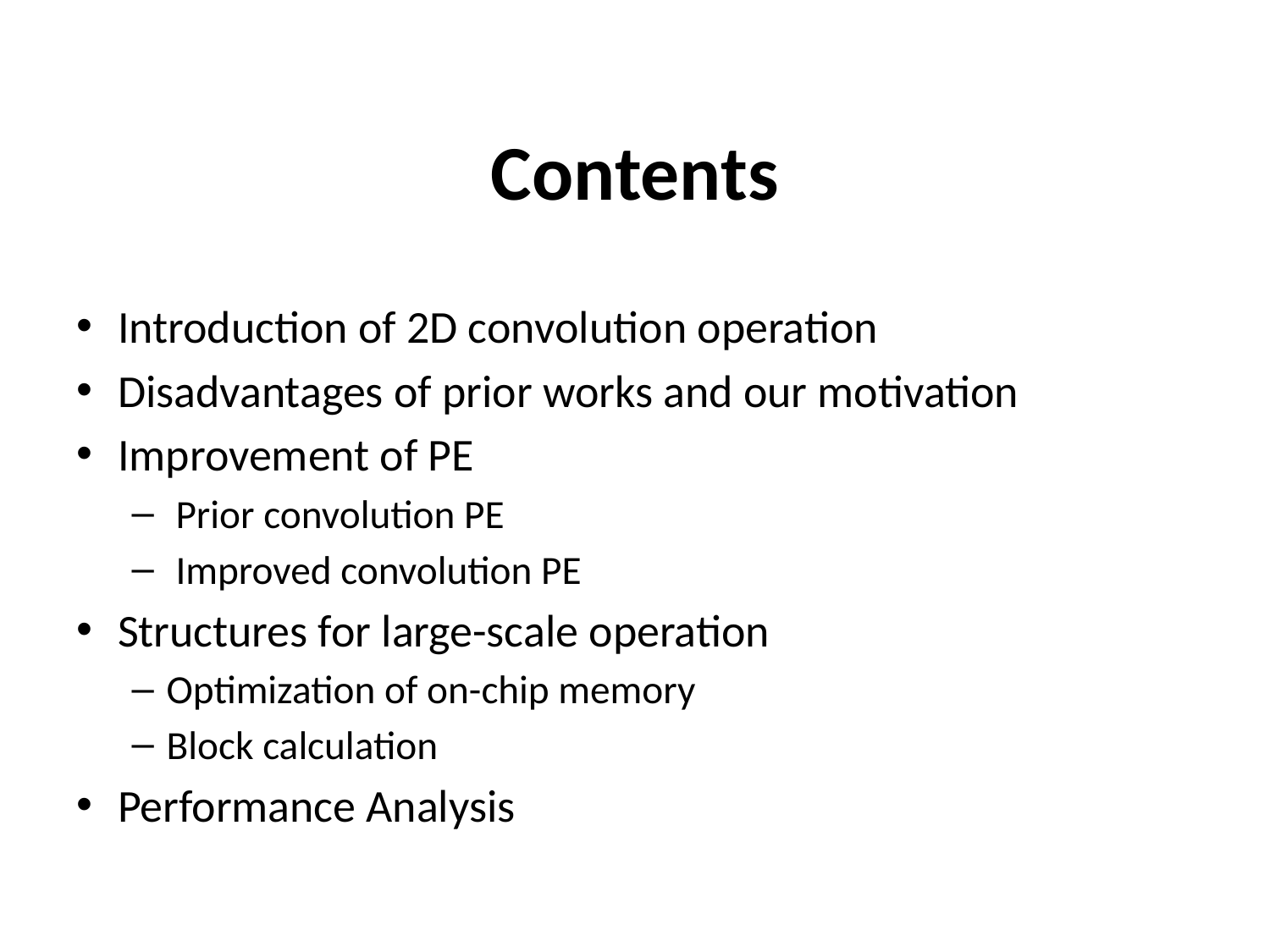

# Contents
Introduction of 2D convolution operation
Disadvantages of prior works and our motivation
Improvement of PE
 Prior convolution PE
 Improved convolution PE
Structures for large-scale operation
Optimization of on-chip memory
Block calculation
Performance Analysis